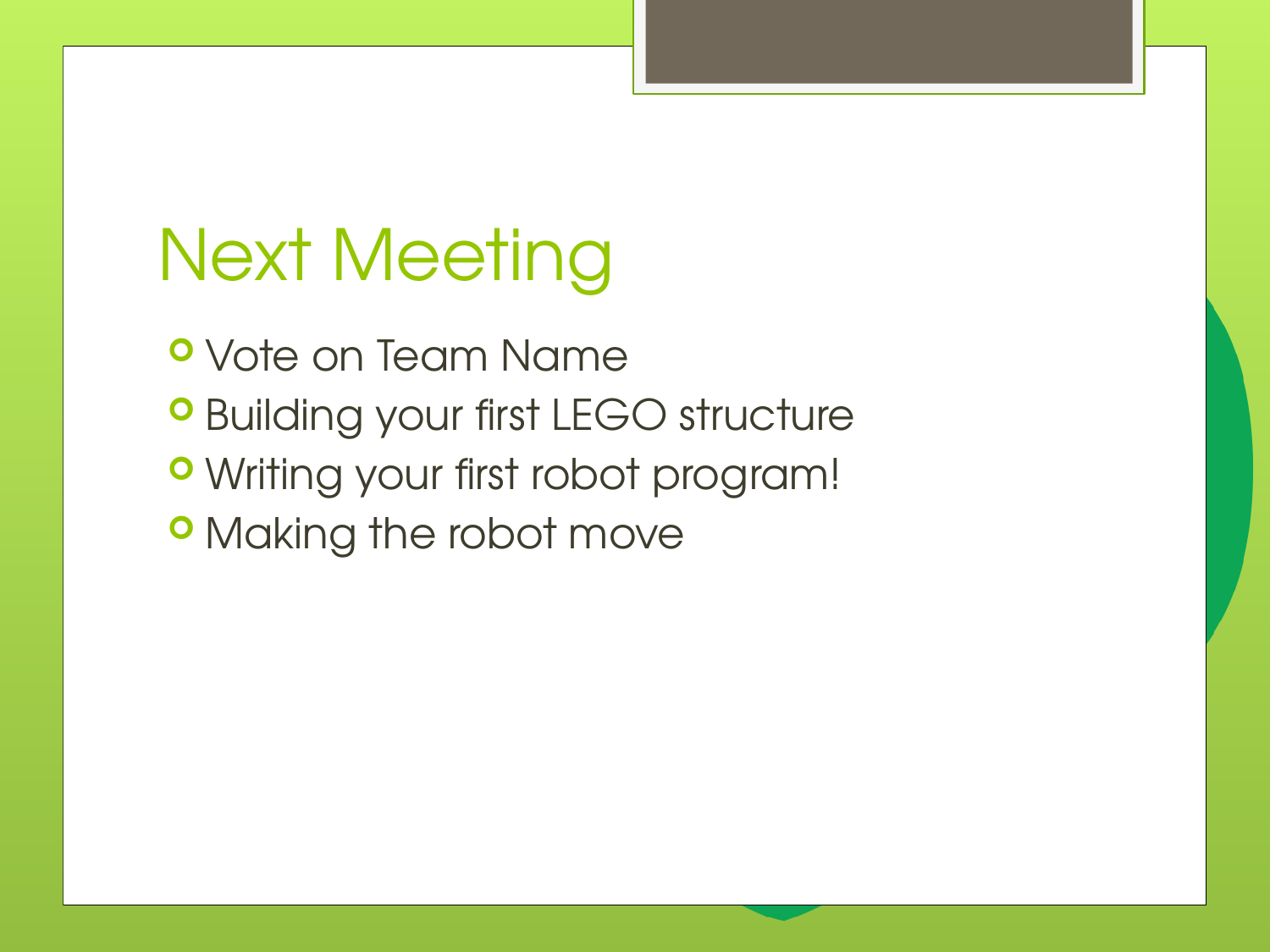

# Next Meeting
Vote on Team Name
Building your first LEGO structure
Writing your first robot program!
Making the robot move